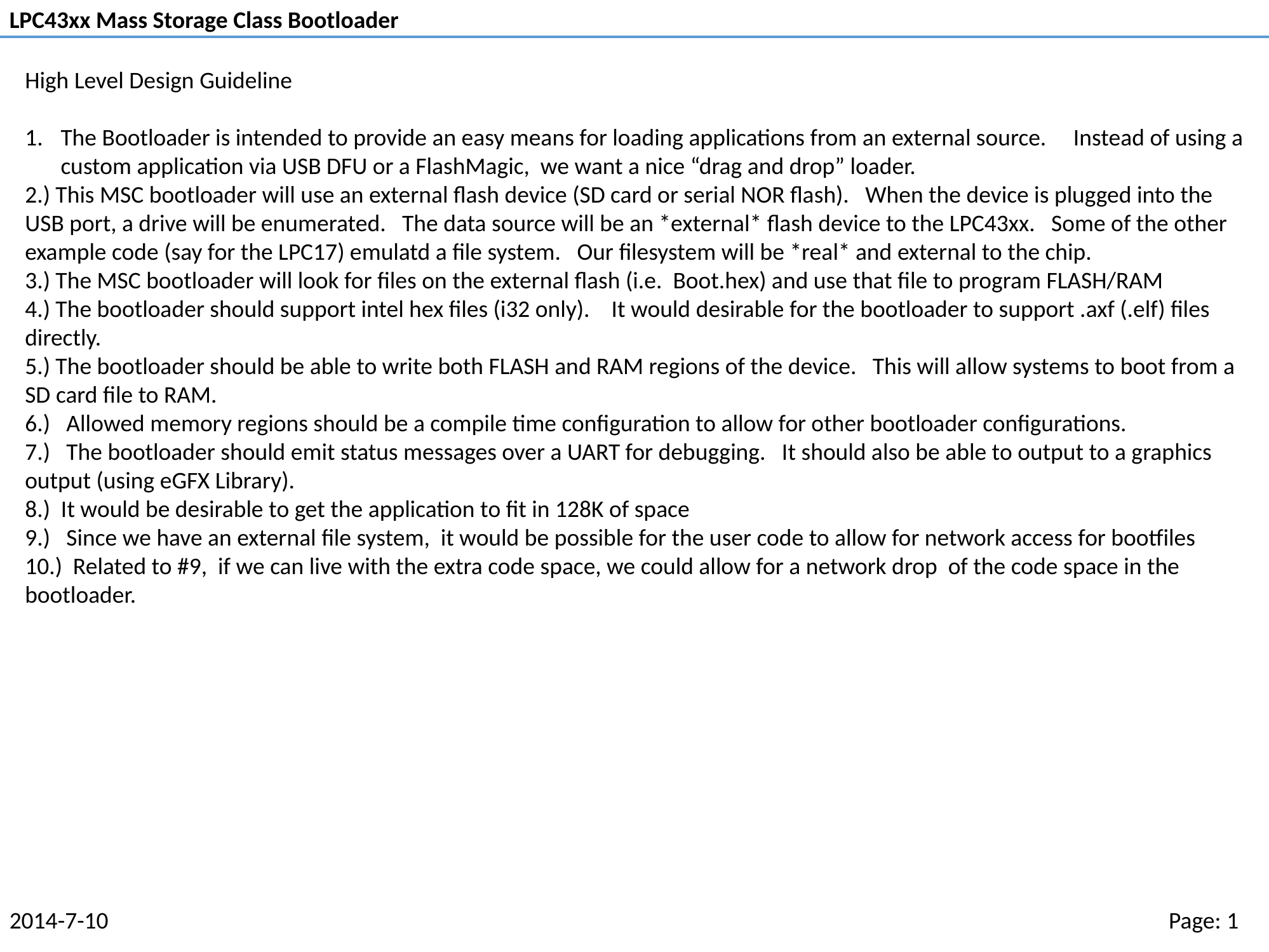

High Level Design Guideline

The Bootloader is intended to provide an easy means for loading applications from an external source.     Instead of using a custom application via USB DFU or a FlashMagic,  we want a nice “drag and drop” loader.
2.) This MSC bootloader will use an external flash device (SD card or serial NOR flash).   When the device is plugged into the USB port, a drive will be enumerated.   The data source will be an *external* flash device to the LPC43xx.   Some of the other example code (say for the LPC17) emulatd a file system.   Our filesystem will be *real* and external to the chip.
3.) The MSC bootloader will look for files on the external flash (i.e.  Boot.hex) and use that file to program FLASH/RAM
4.) The bootloader should support intel hex files (i32 only).    It would desirable for the bootloader to support .axf (.elf) files directly.
5.) The bootloader should be able to write both FLASH and RAM regions of the device.   This will allow systems to boot from a SD card file to RAM.
6.)   Allowed memory regions should be a compile time configuration to allow for other bootloader configurations.
7.)   The bootloader should emit status messages over a UART for debugging.   It should also be able to output to a graphics output (using eGFX Library).
8.)  It would be desirable to get the application to fit in 128K of space
9.)   Since we have an external file system,  it would be possible for the user code to allow for network access for bootfiles
10.)  Related to #9,  if we can live with the extra code space, we could allow for a network drop  of the code space in the bootloader.